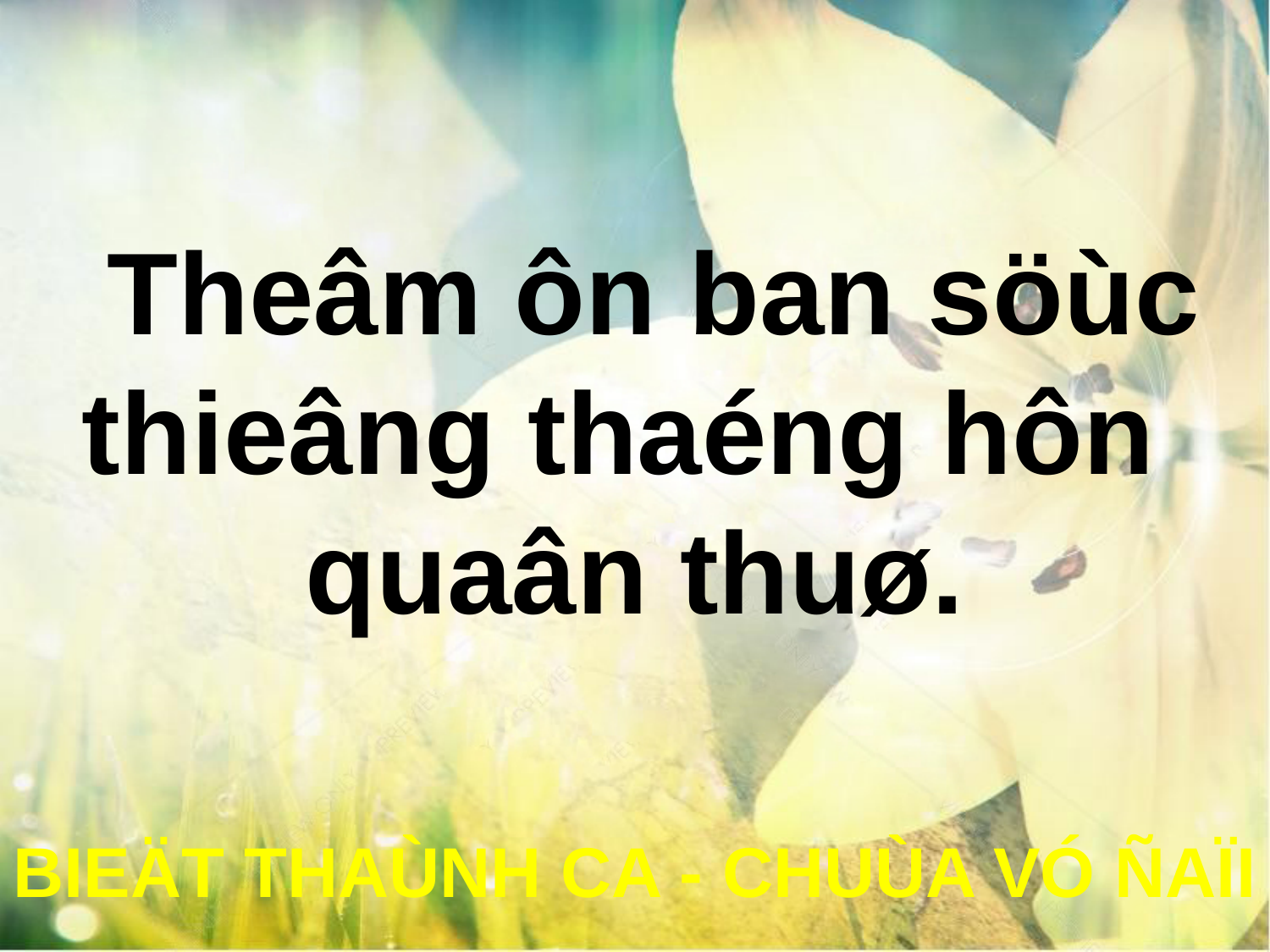

Theâm ôn ban söùc thieâng thaéng hôn
quaân thuø.
BIEÄT THAÙNH CA - CHUÙA VÓ ÑAÏI